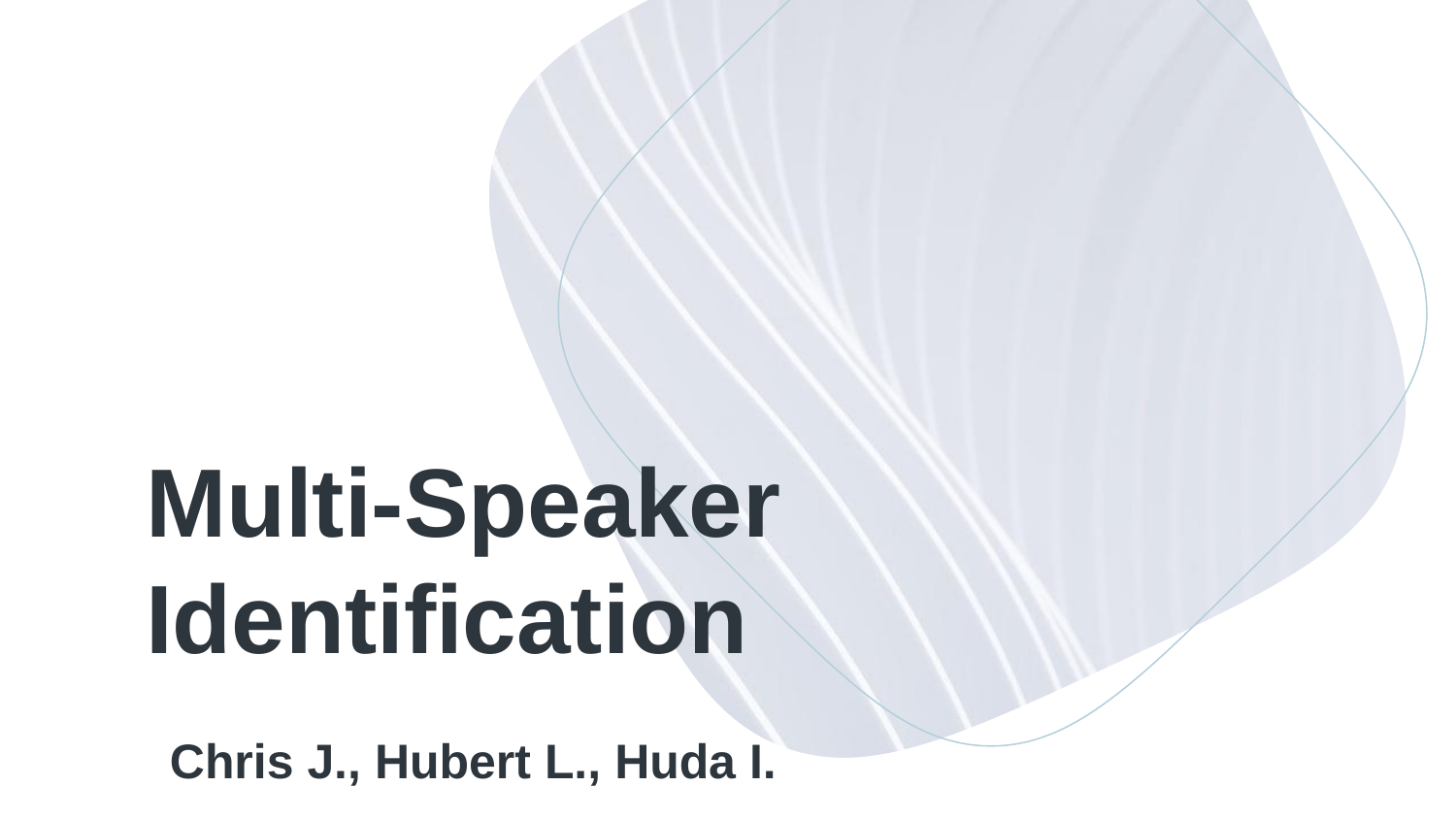

# Multi-Speaker Identification
Chris J., Hubert L., Huda I.